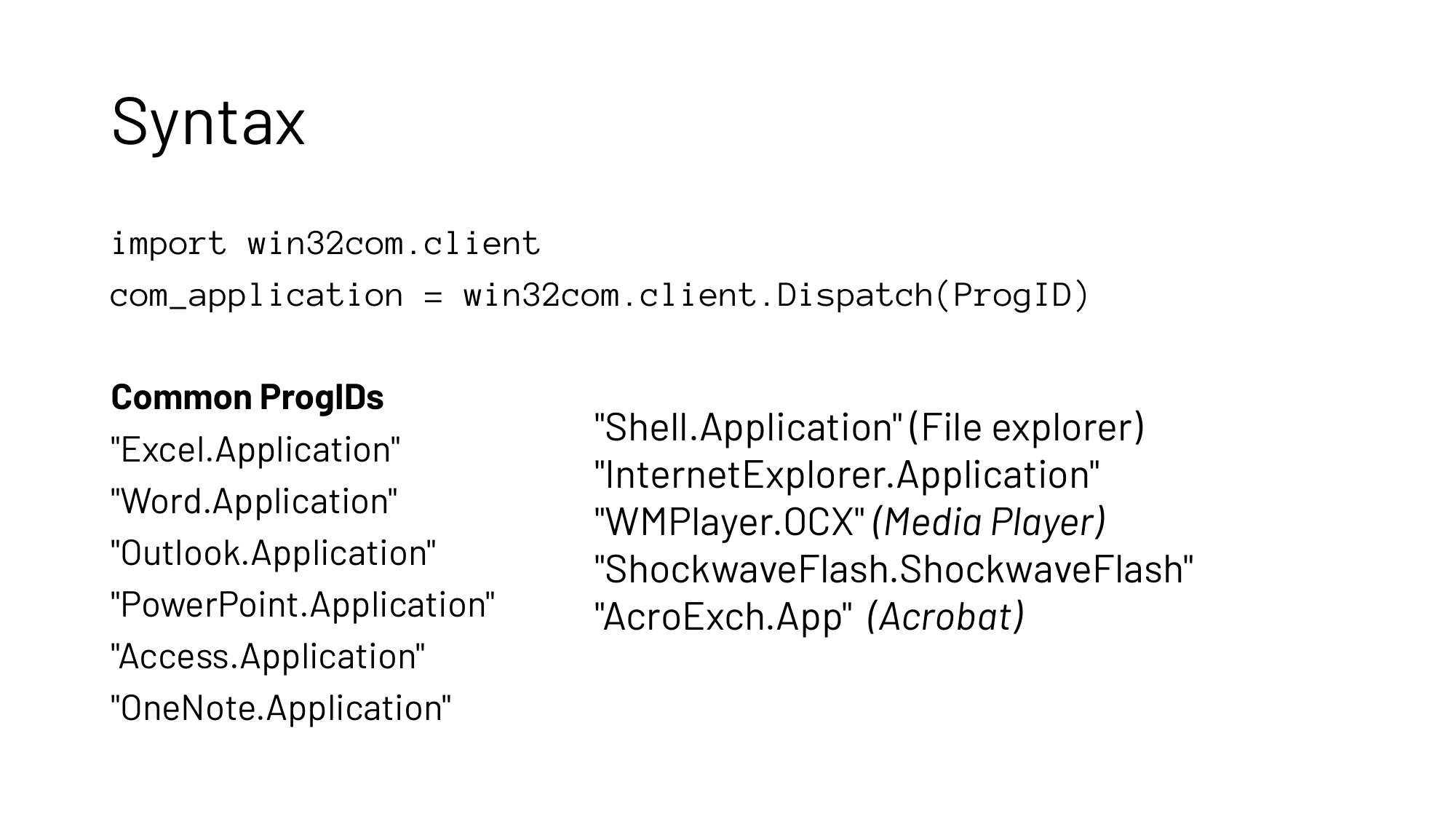

# Syntax
import win32com.client
com_application = win32com.client.Dispatch(ProgID)

Common ProgIDs
"Excel.Application"
"Word.Application"
"Outlook.Application"
"PowerPoint.Application"
"Access.Application"
"OneNote.Application"
"Shell.Application" (File explorer)
"InternetExplorer.Application"
"WMPlayer.OCX" (Media Player)
"ShockwaveFlash.ShockwaveFlash"
"AcroExch.App"  (Acrobat)